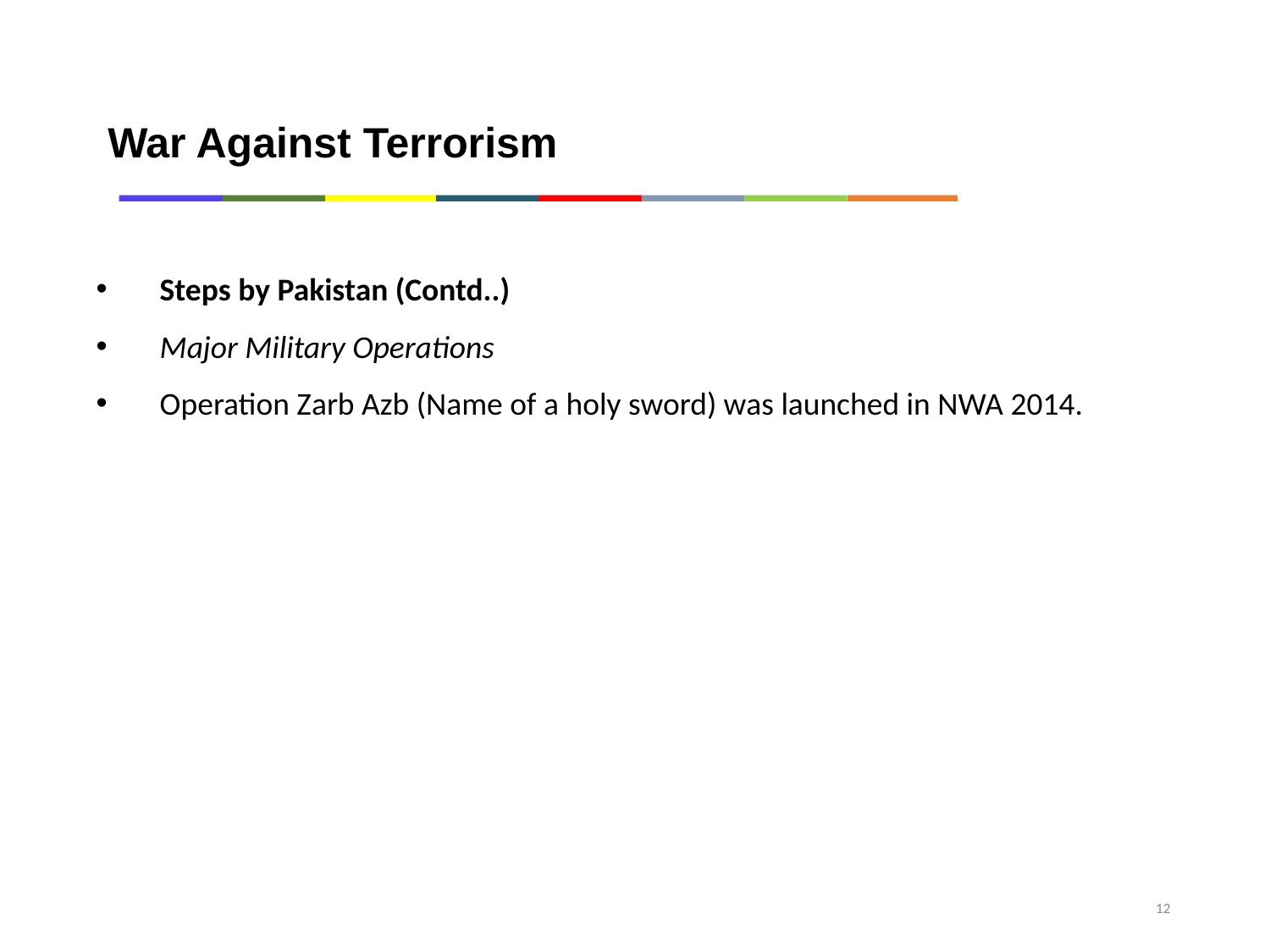

War Against Terrorism

Steps by Pakistan (Contd..)
Major Military Operations
Operation Zarb Azb (Name of a holy sword) was launched in NWA 2014.

12